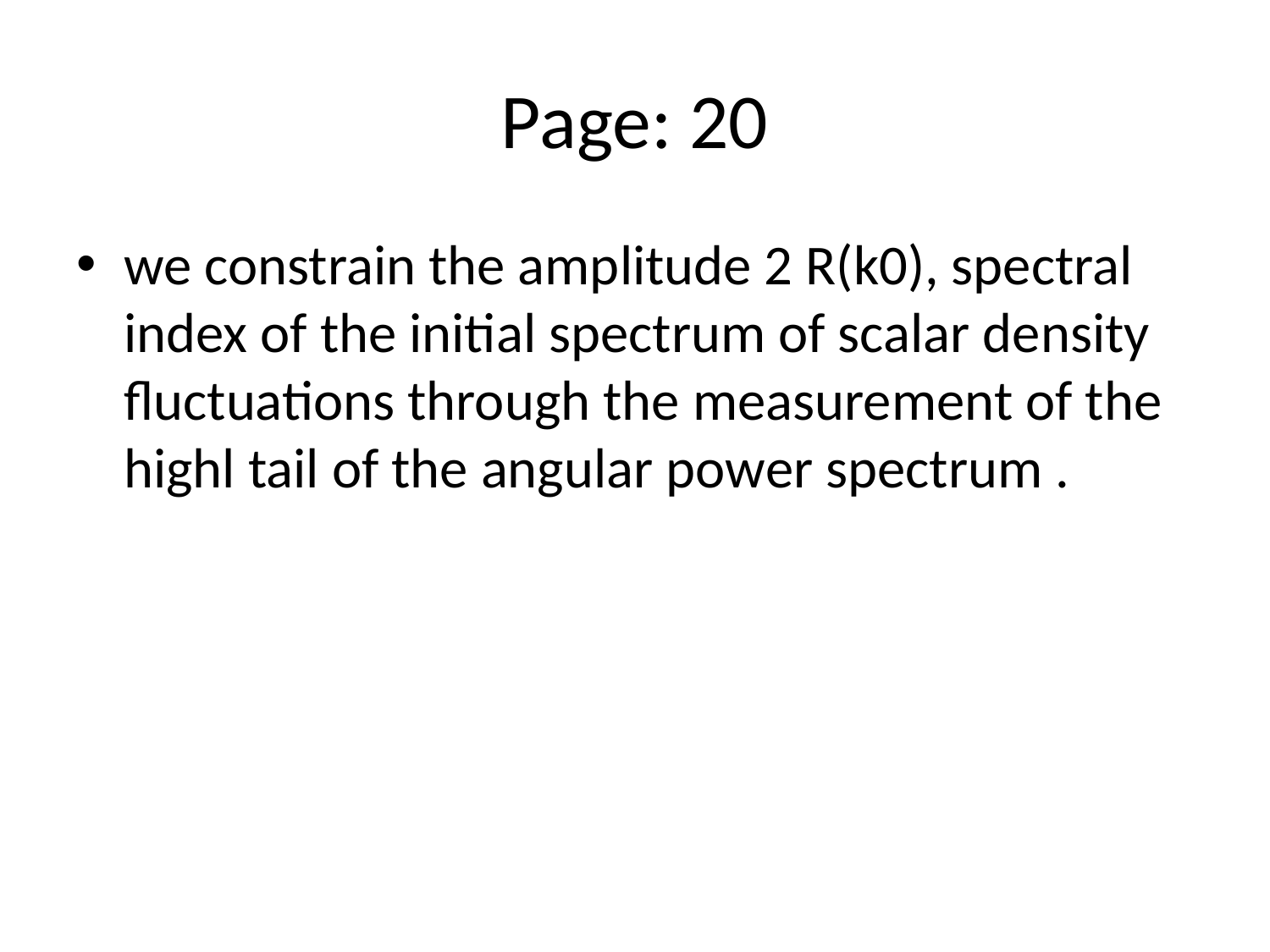

# Page: 20
we constrain the amplitude 2 R(k0), spectral index of the initial spectrum of scalar density fluctuations through the measurement of the highl tail of the angular power spectrum .